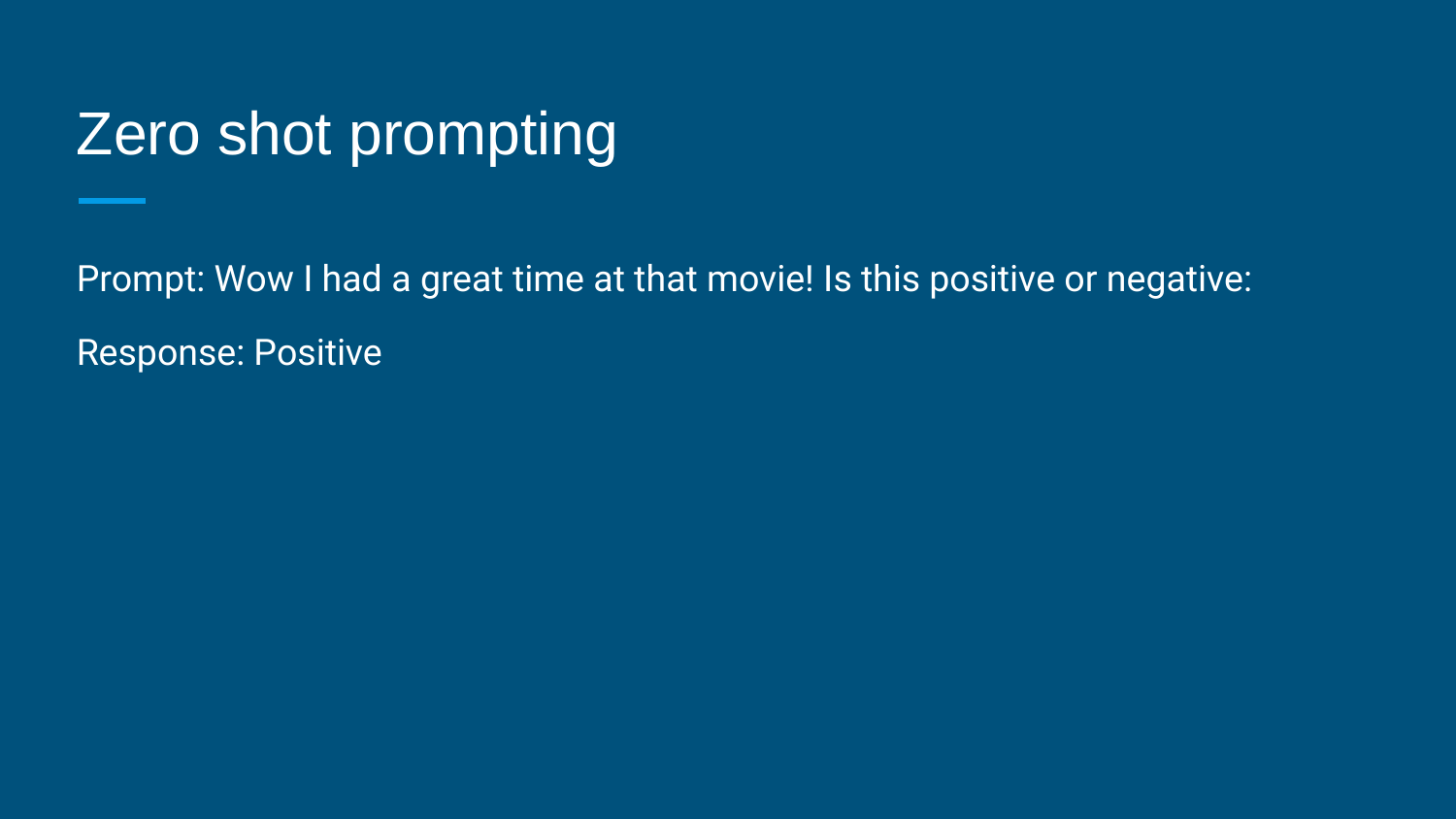

# Zero shot prompting
Prompt: Wow I had a great time at that movie! Is this positive or negative:
Response: Positive